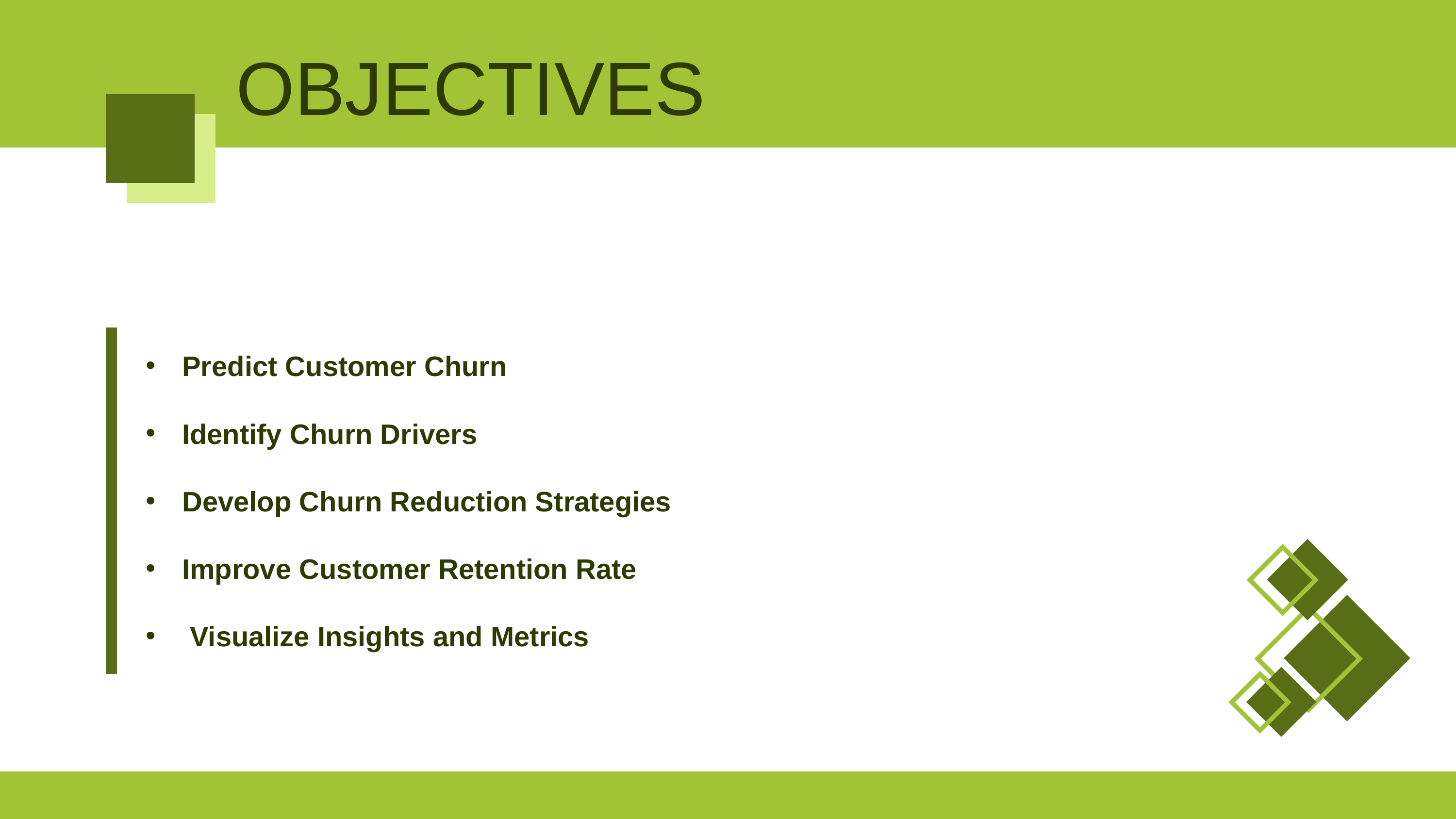

OBJECTIVES

Predict Customer Churn
Identify Churn Drivers
Develop Churn Reduction Strategies
Improve Customer Retention Rate
 Visualize Insights and Metrics